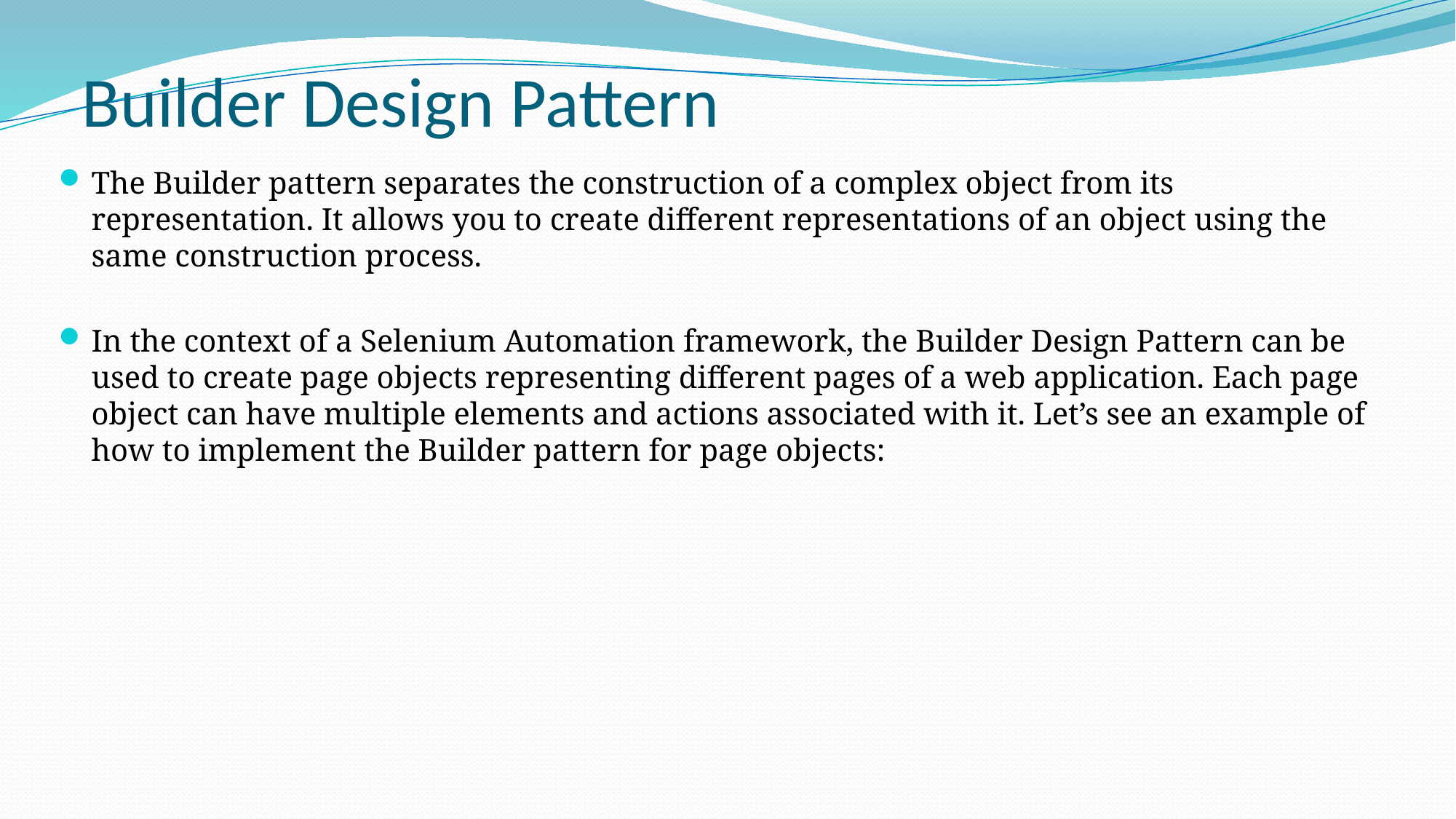

# Builder Design Pattern
The Builder pattern separates the construction of a complex object from its representation. It allows you to create different representations of an object using the same construction process.

In the context of a Selenium Automation framework, the Builder Design Pattern can be used to create page objects representing different pages of a web application. Each page object can have multiple elements and actions associated with it. Let’s see an example of how to implement the Builder pattern for page objects: